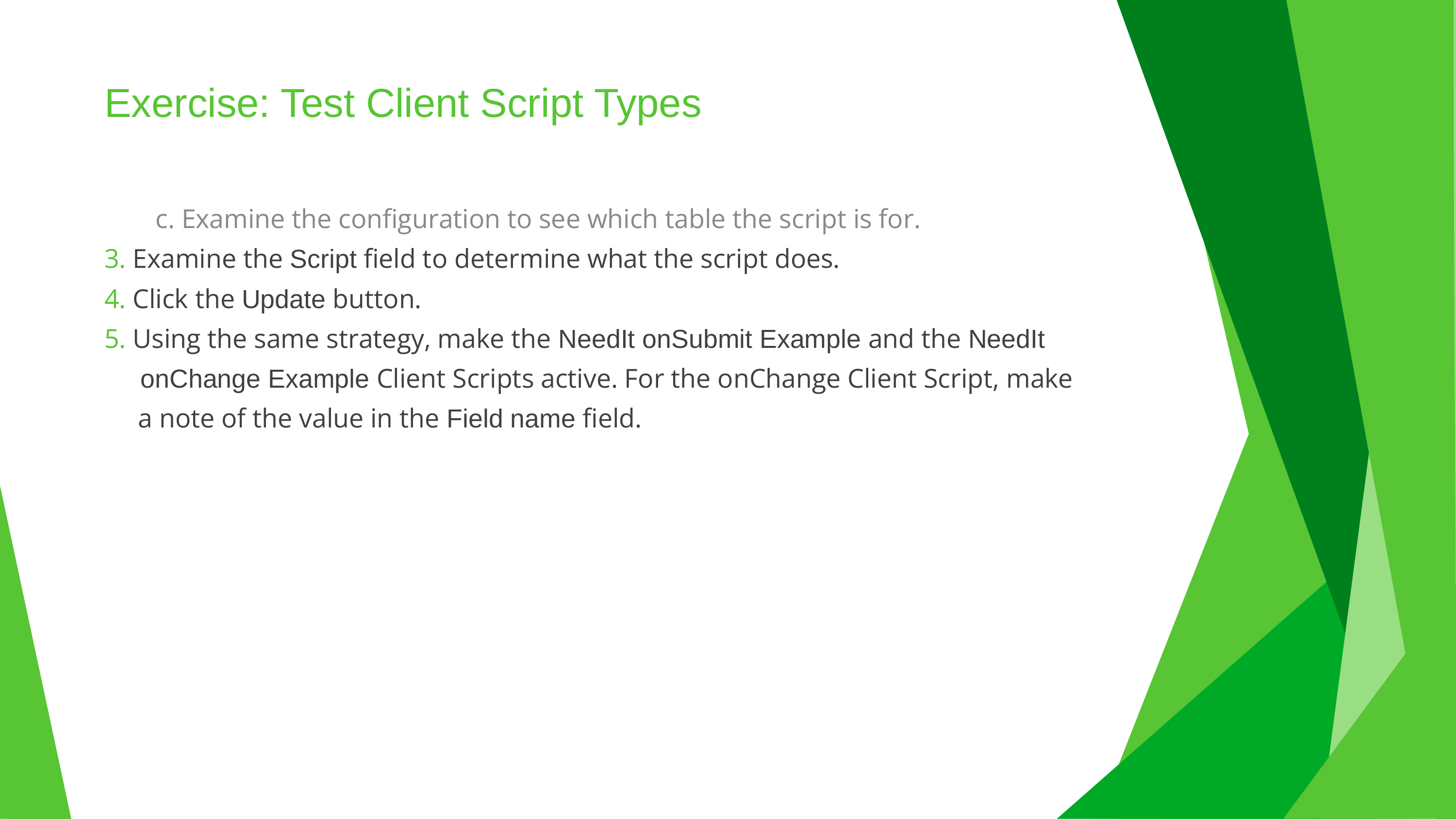

Exercise: Test Client Script Types
c. Examine the configuration to see which table the script is for.
3. Examine the Script field to determine what the script does.
4. Click the Update button.
5. Using the same strategy, make the NeedIt onSubmit Example and the NeedIt
     onChange Example Client Scripts active. For the onChange Client Script, make
     a note of the value in the Field name field.